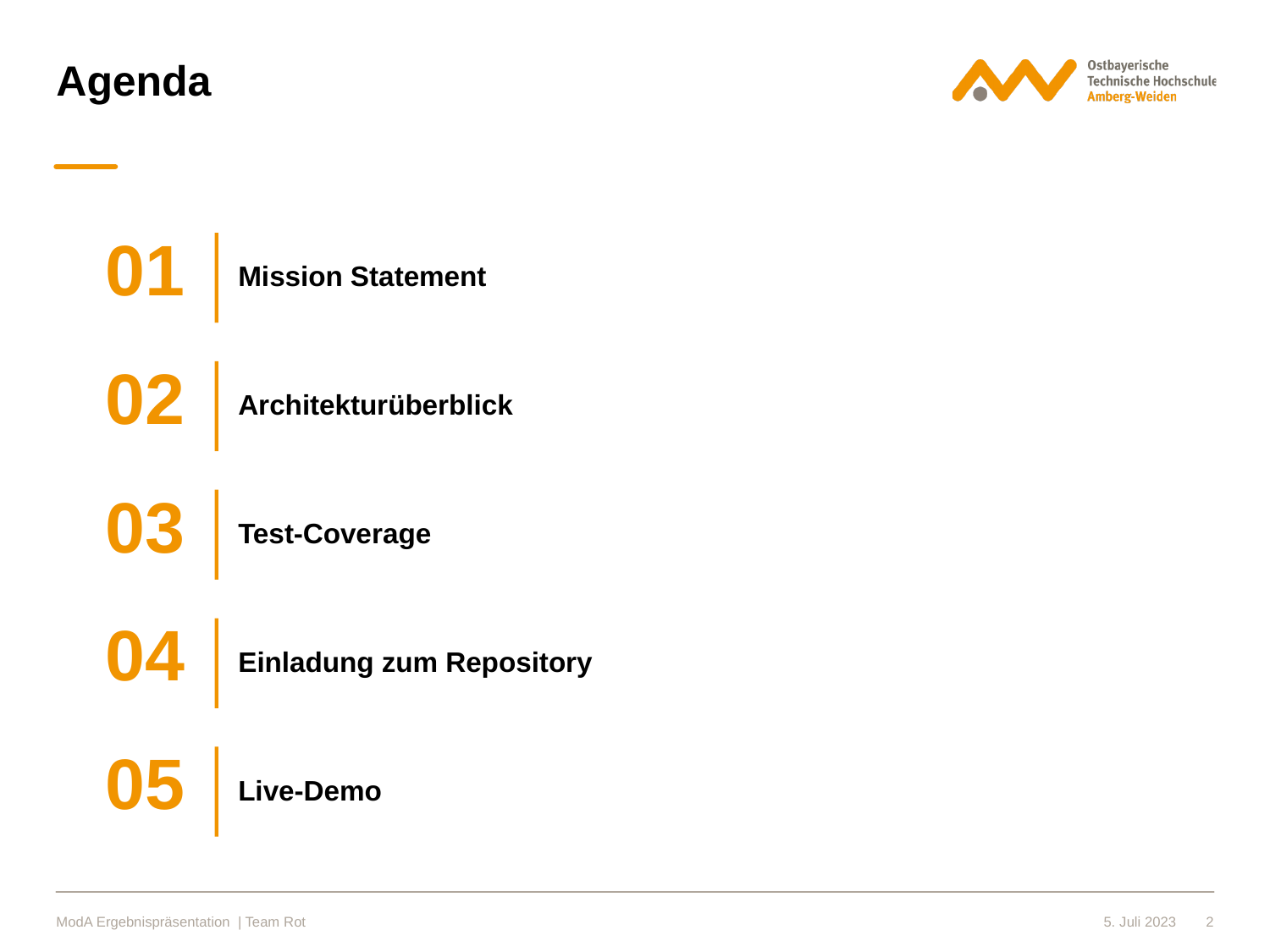

# Agenda

01

Mission Statement

02

Architekturüberblick

03

Test-Coverage

04

Einladung zum Repository

05

Live-Demo

ModA Ergebnispräsentation  | Team Rot
5. Juli 2023
2